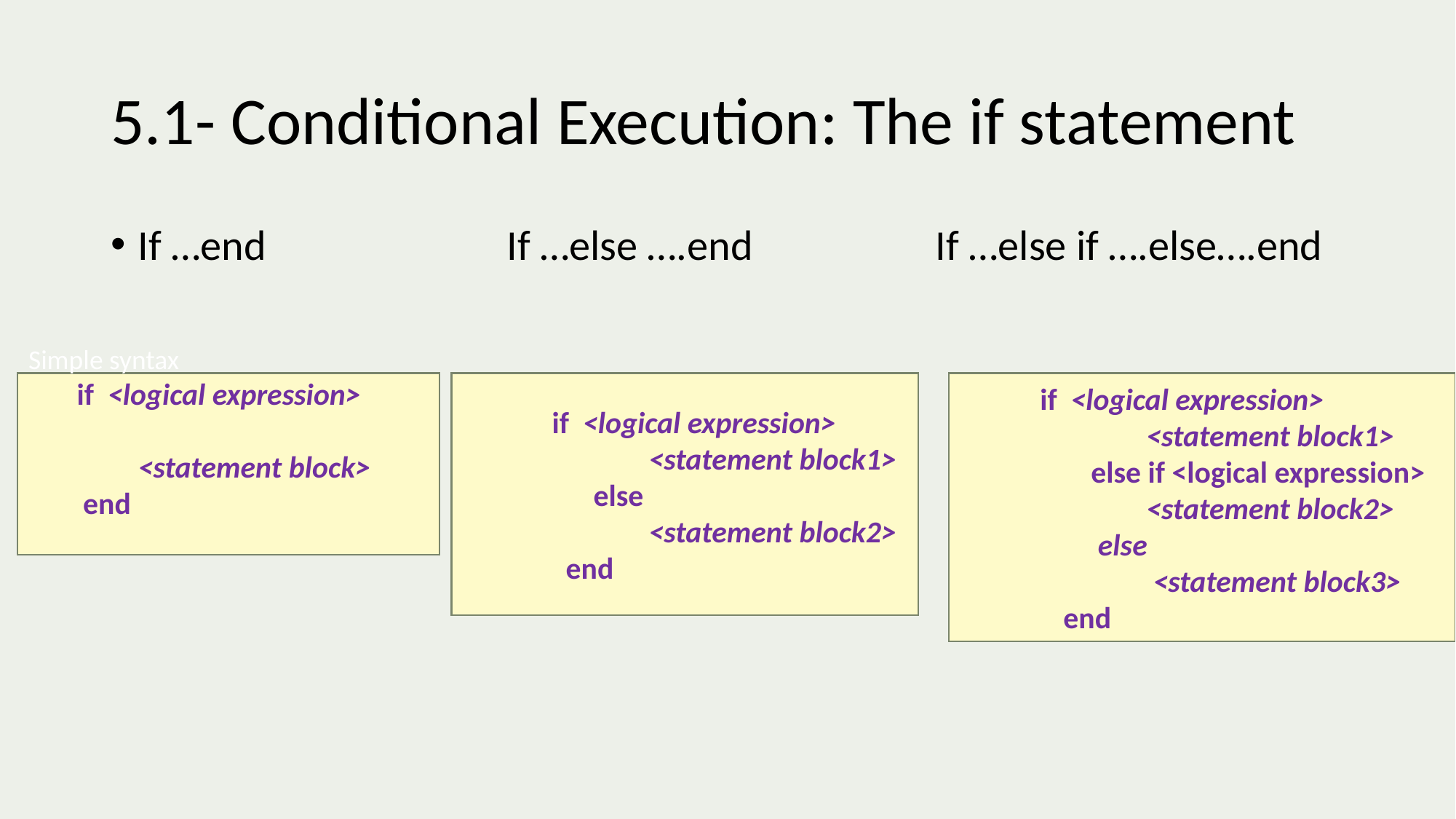

# 5.1- Conditional Execution: The if statement
If …end                         If …else ….end                   If …else if ….else….end

Simple syntax
       if  <logical expression>
        <statement block>
end

             if  <logical expression>
                           <statement block1>
                   else
                           <statement block2>
               end
             if  <logical expression>
                           <statement block1>
                   else if <logical expression>
                           <statement block2>
                    else
                            <statement block3>
               end